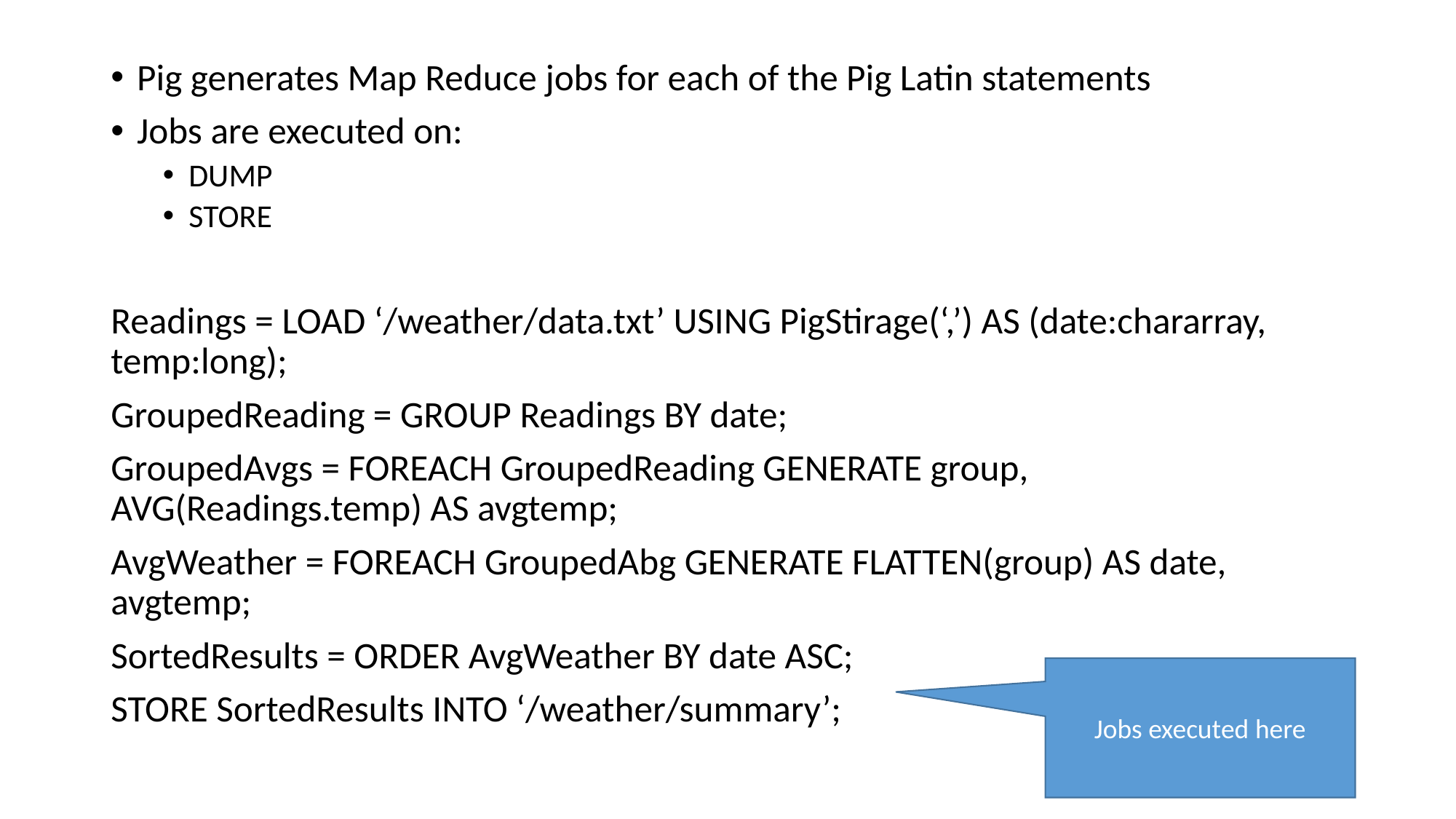

Pig generates Map Reduce jobs for each of the Pig Latin statements
Jobs are executed on:
DUMP
STORE

Readings = LOAD ‘/weather/data.txt’ USING PigStirage(‘,’) AS (date:chararray, temp:long);
GroupedReading = GROUP Readings BY date;
GroupedAvgs = FOREACH GroupedReading GENERATE group, AVG(Readings.temp) AS avgtemp;
AvgWeather = FOREACH GroupedAbg GENERATE FLATTEN(group) AS date, avgtemp;
SortedResults = ORDER AvgWeather BY date ASC;
STORE SortedResults INTO ‘/weather/summary’;

Jobs executed here